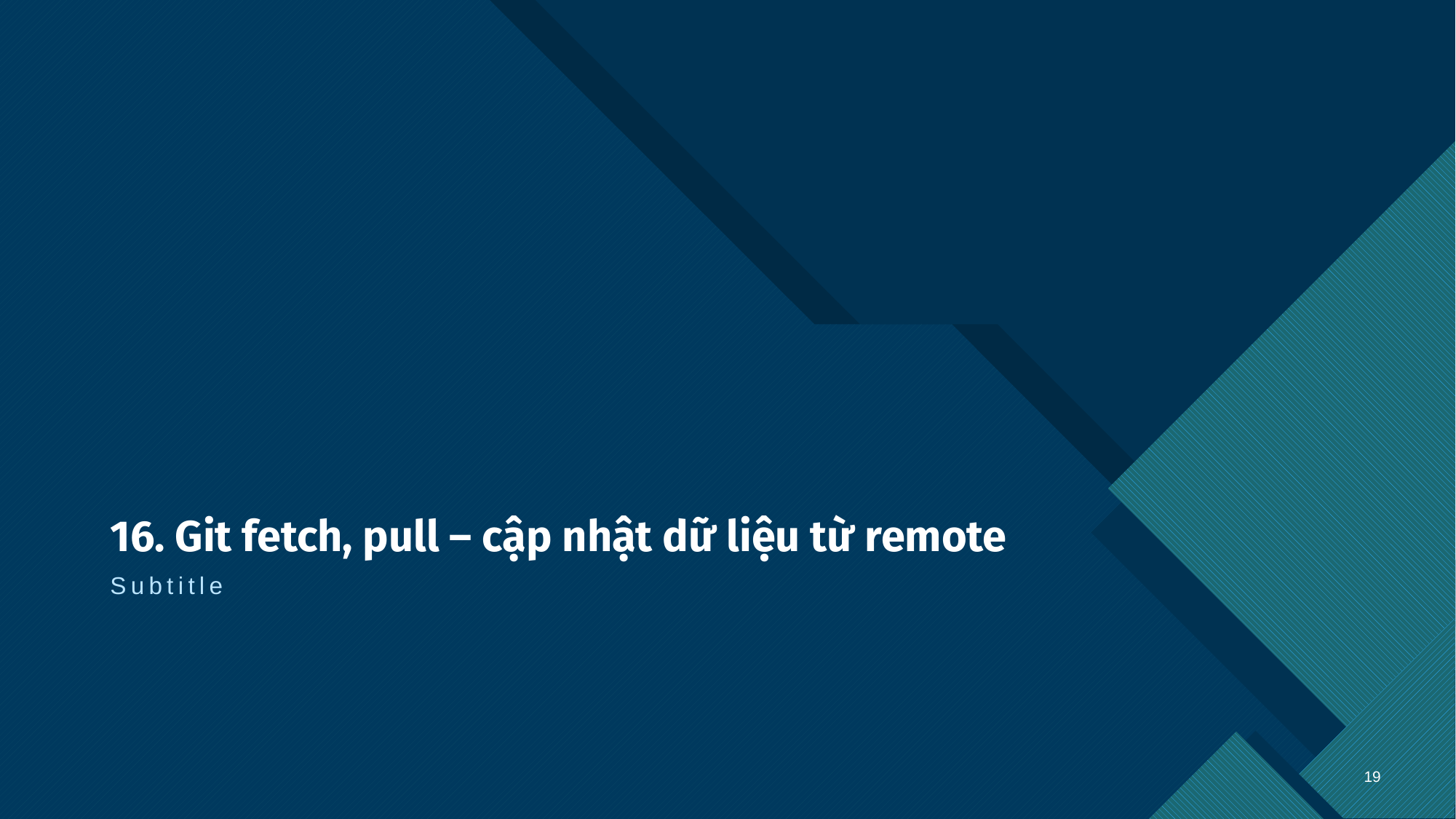

# 16. Git fetch, pull – cập nhật dữ liệu từ remote
Subtitle
19